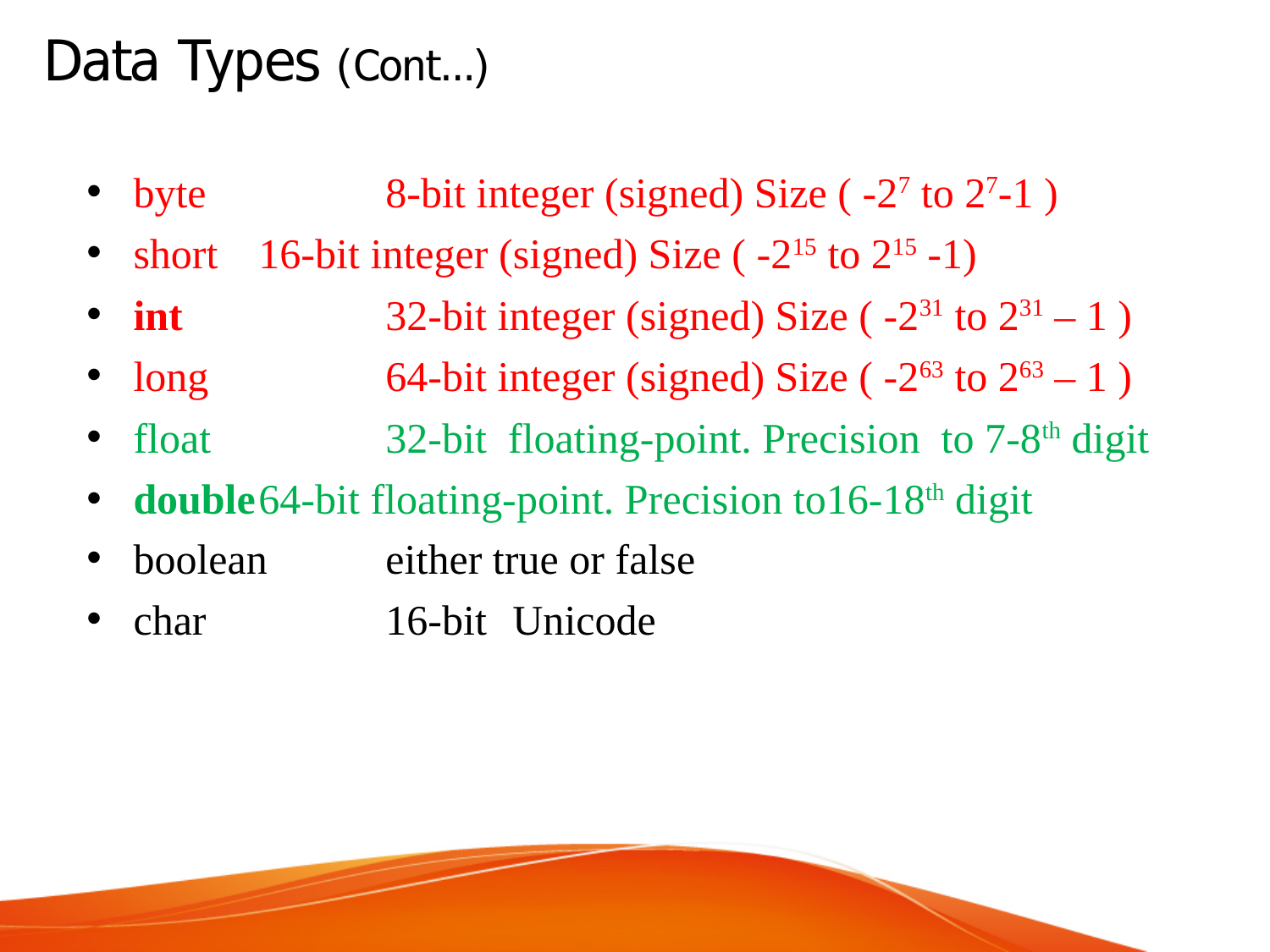

Data Types (Cont…)
byte	  	8-bit integer (signed) Size ( -27 to 27-1 )
short 	16-bit integer (signed) Size ( -215 to 215 -1)
int		32-bit integer (signed) Size ( -231 to 231 – 1 )
long		64-bit integer (signed) Size ( -263 to 263 – 1 )
float		32-bit  floating-point. Precision  to 7-8th digit
double	64-bit floating-point. Precision to16-18th digit
boolean	either true or false
char		16-bit 	Unicode